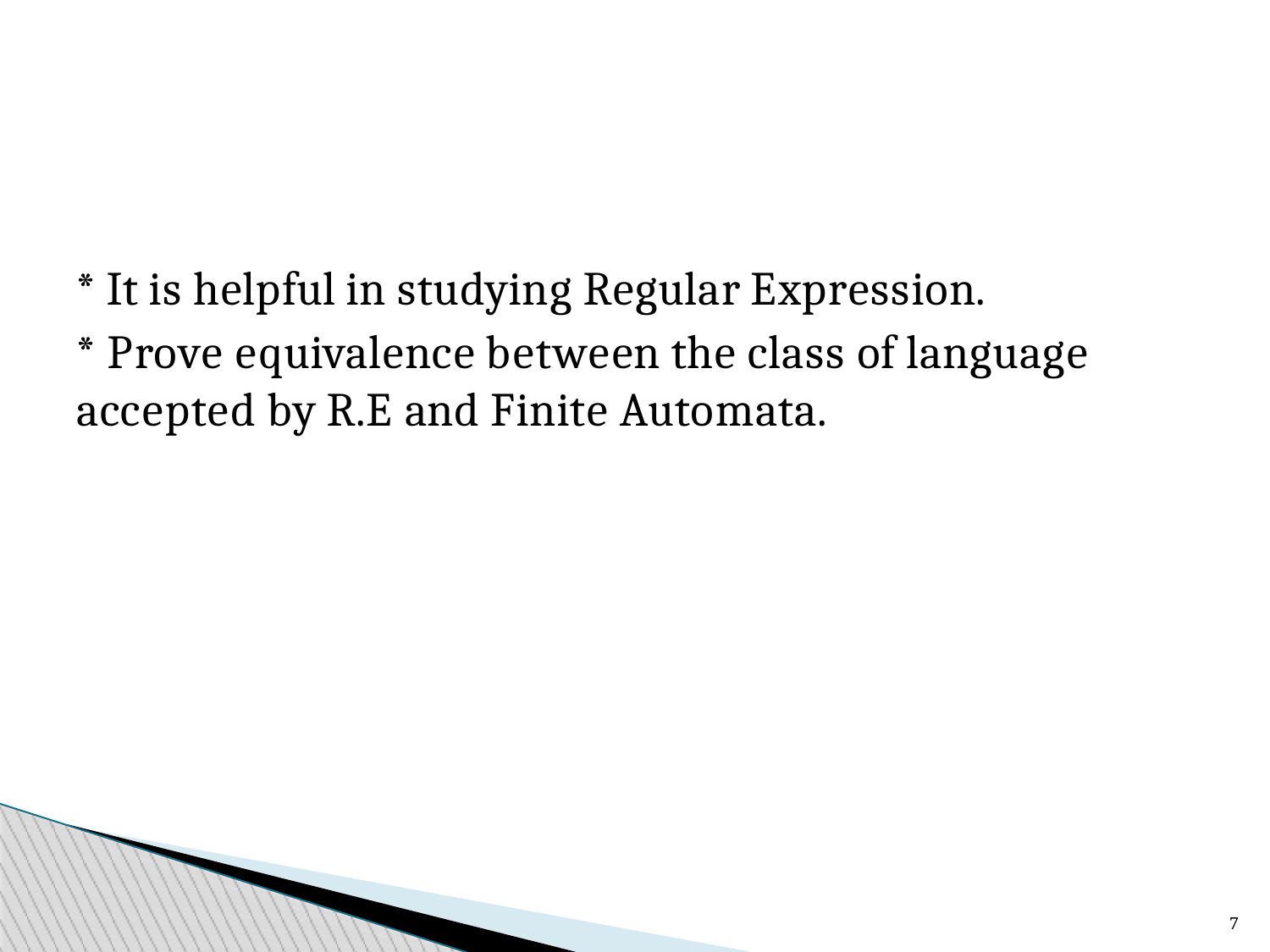

* It is helpful in studying Regular Expression.
* Prove equivalence between the class of language accepted by R.E and Finite Automata.

7